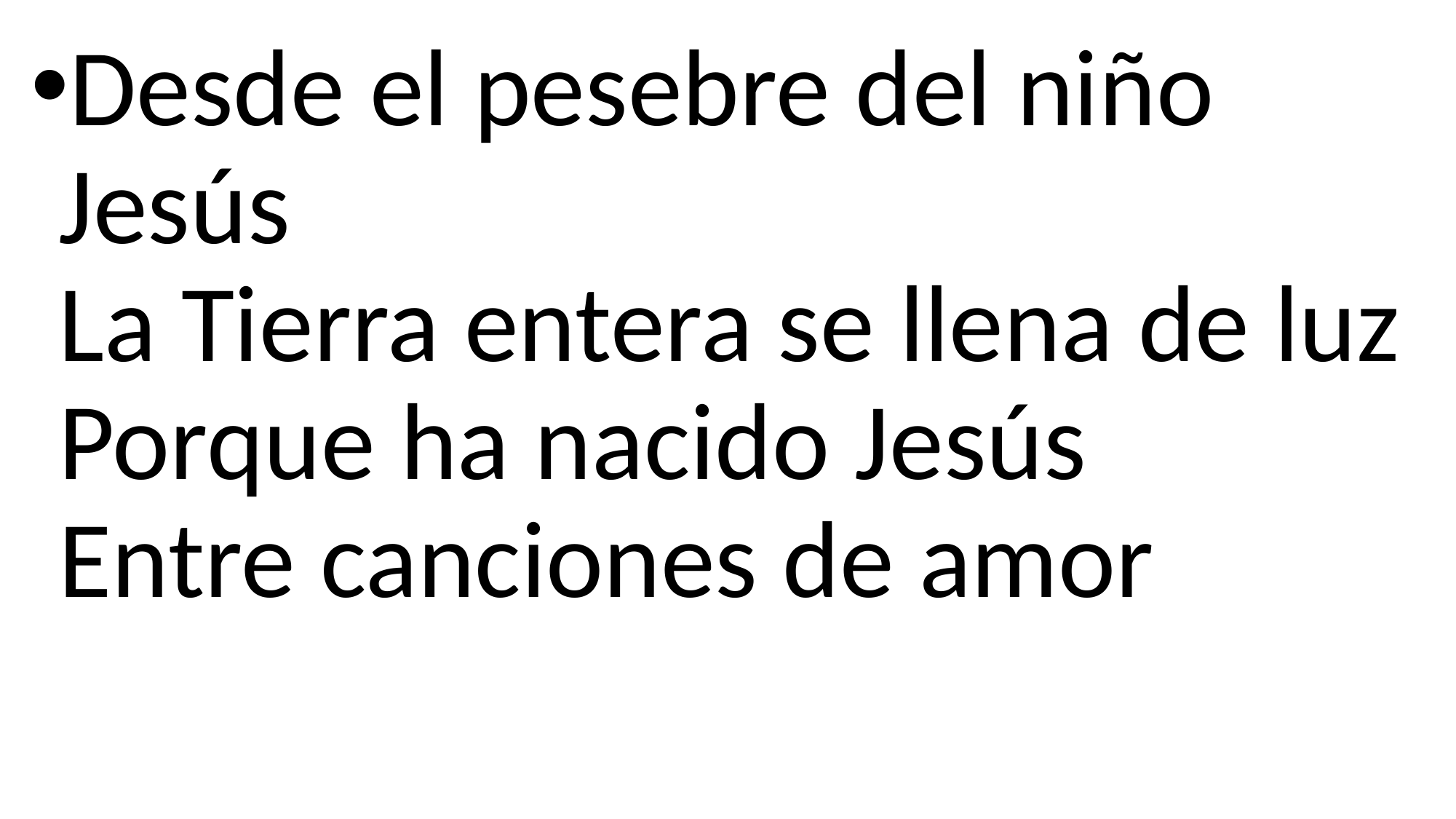

Desde el pesebre del niño Jesús
La Tierra entera se llena de luz
Porque ha nacido Jesús
Entre canciones de amor